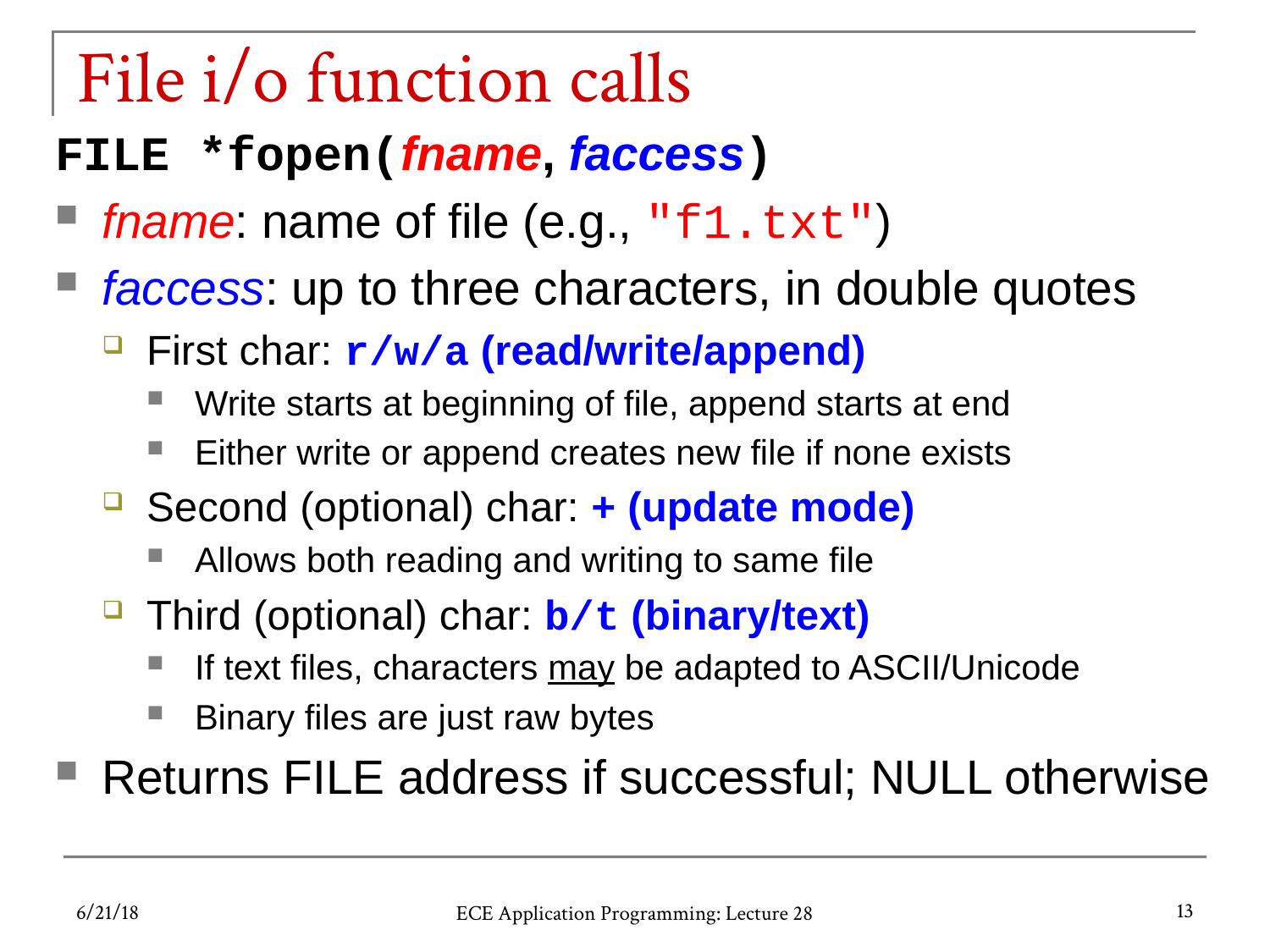

# File i/o function calls
FILE *fopen(fname, faccess)
fname: name of file (e.g., "f1.txt")
faccess: up to three characters, in double quotes
First char: r/w/a (read/write/append)
Write starts at beginning of file, append starts at end
Either write or append creates new file if none exists
Second (optional) char: + (update mode)
Allows both reading and writing to same file
Third (optional) char: b/t (binary/text)
If text files, characters may be adapted to ASCII/Unicode
Binary files are just raw bytes
Returns FILE address if successful; NULL otherwise

6/21/18
13
ECE Application Programming: Lecture 28